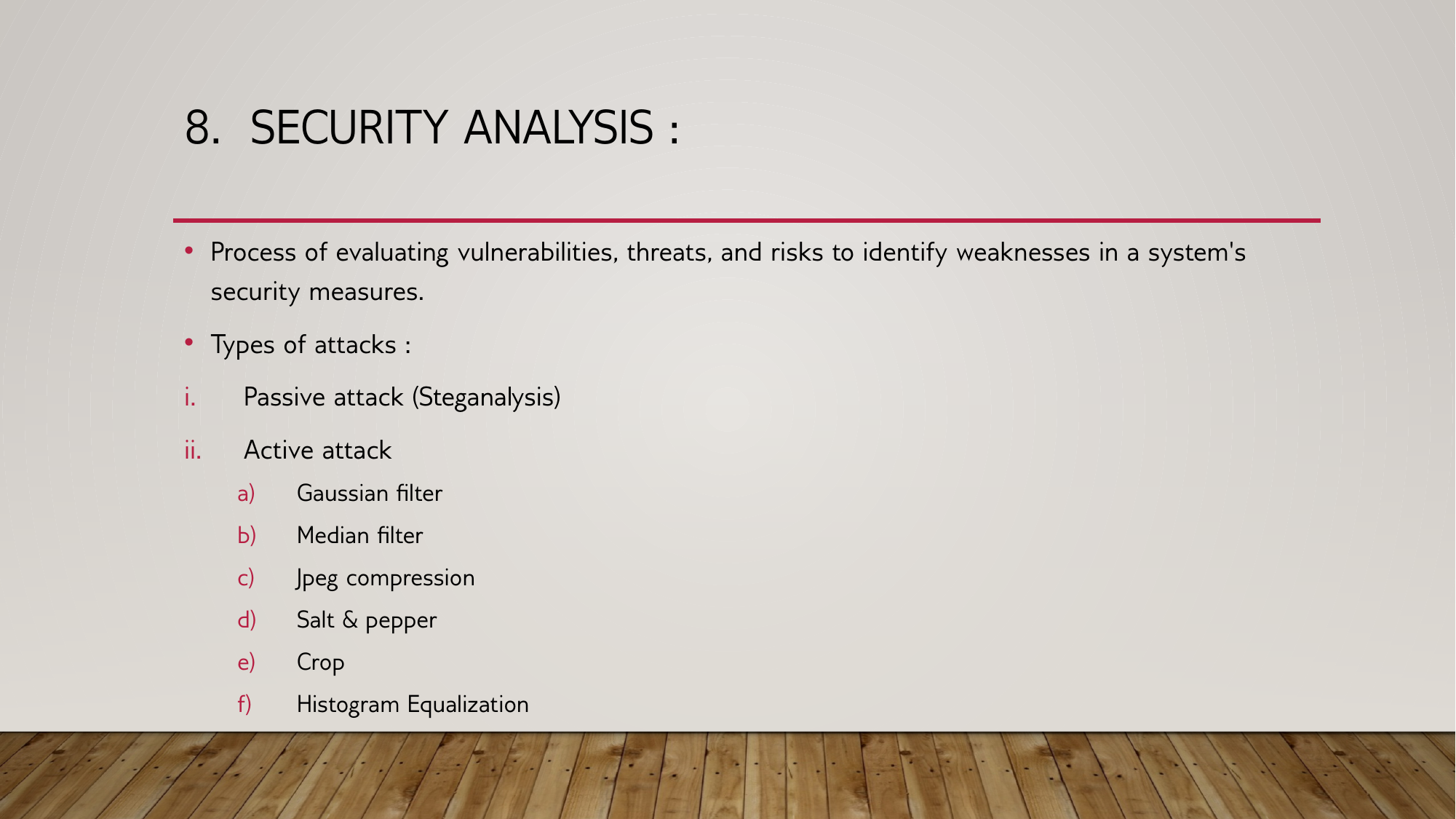

# 8.  Security Analysis :
Process of evaluating vulnerabilities, threats, and risks to identify weaknesses in a system's security measures.
Types of attacks :
Passive attack (Steganalysis)
Active attack
Gaussian filter
Median filter
Jpeg compression
Salt & pepper
Crop
Histogram Equalization